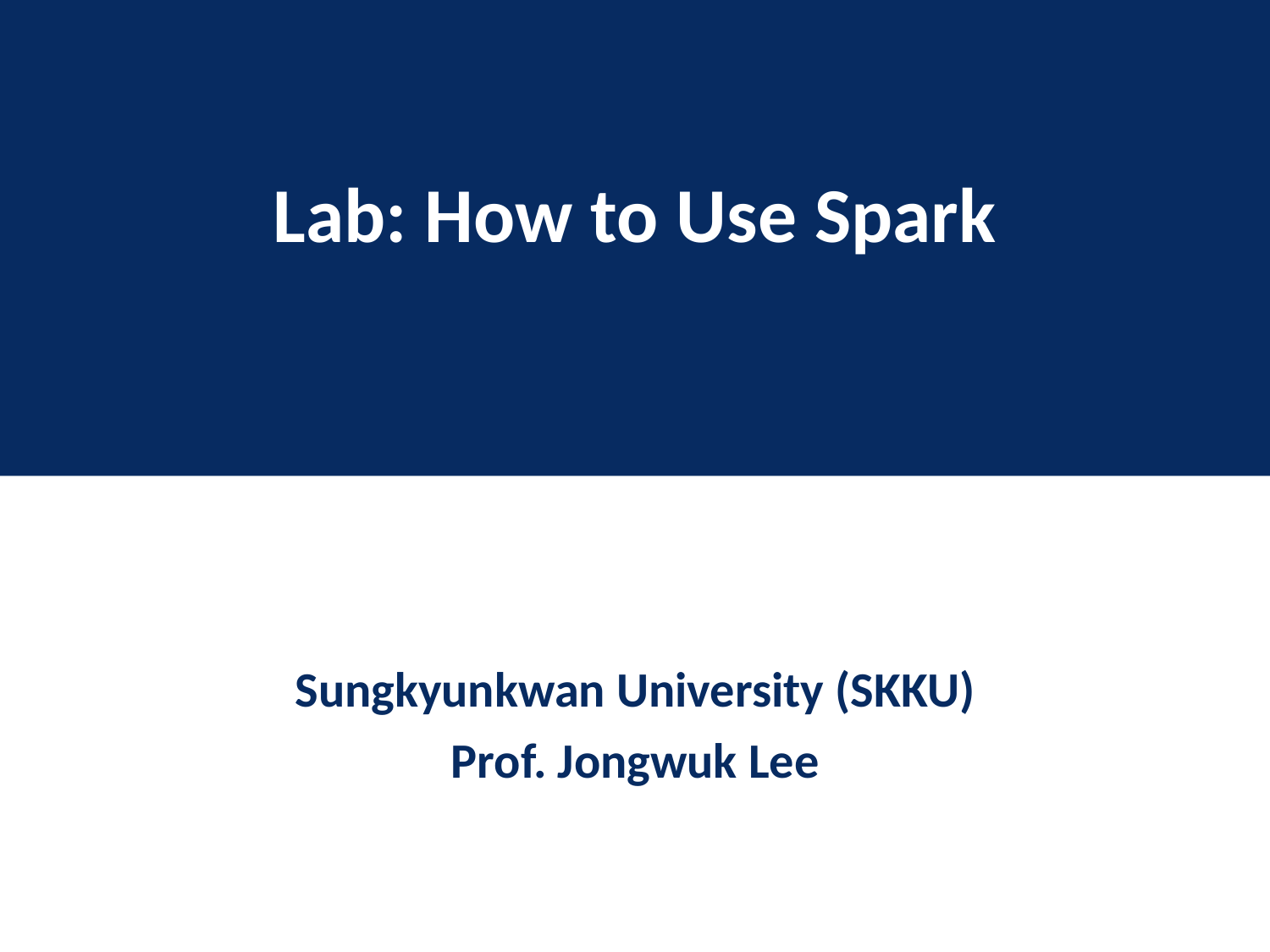

# Lab: How to Use Spark

Sungkyunkwan University (SKKU)
Prof. Jongwuk Lee